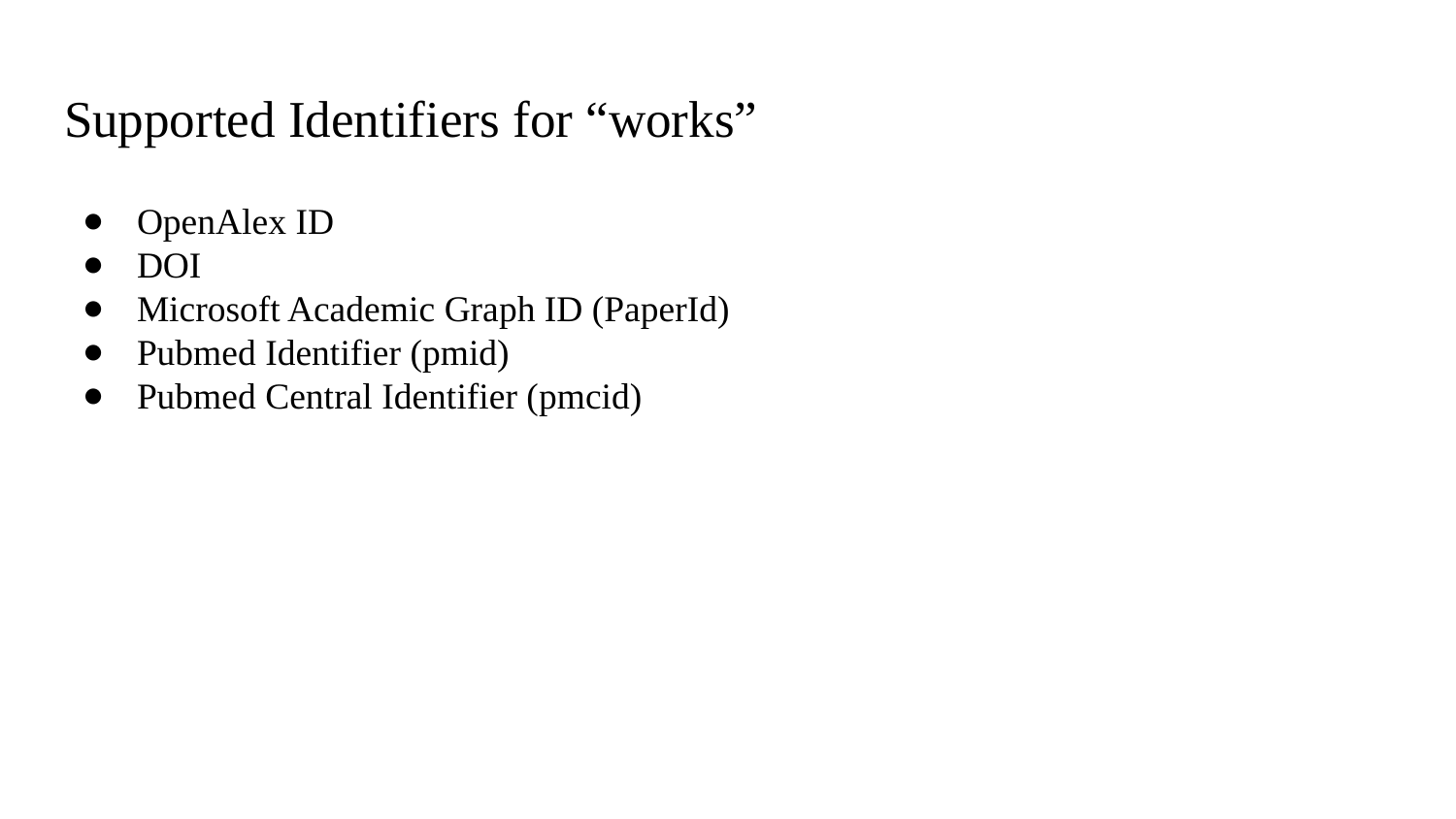

# Supported Identifiers for “works”
OpenAlex ID
DOI
Microsoft Academic Graph ID (PaperId)
Pubmed Identifier (pmid)
Pubmed Central Identifier (pmcid)